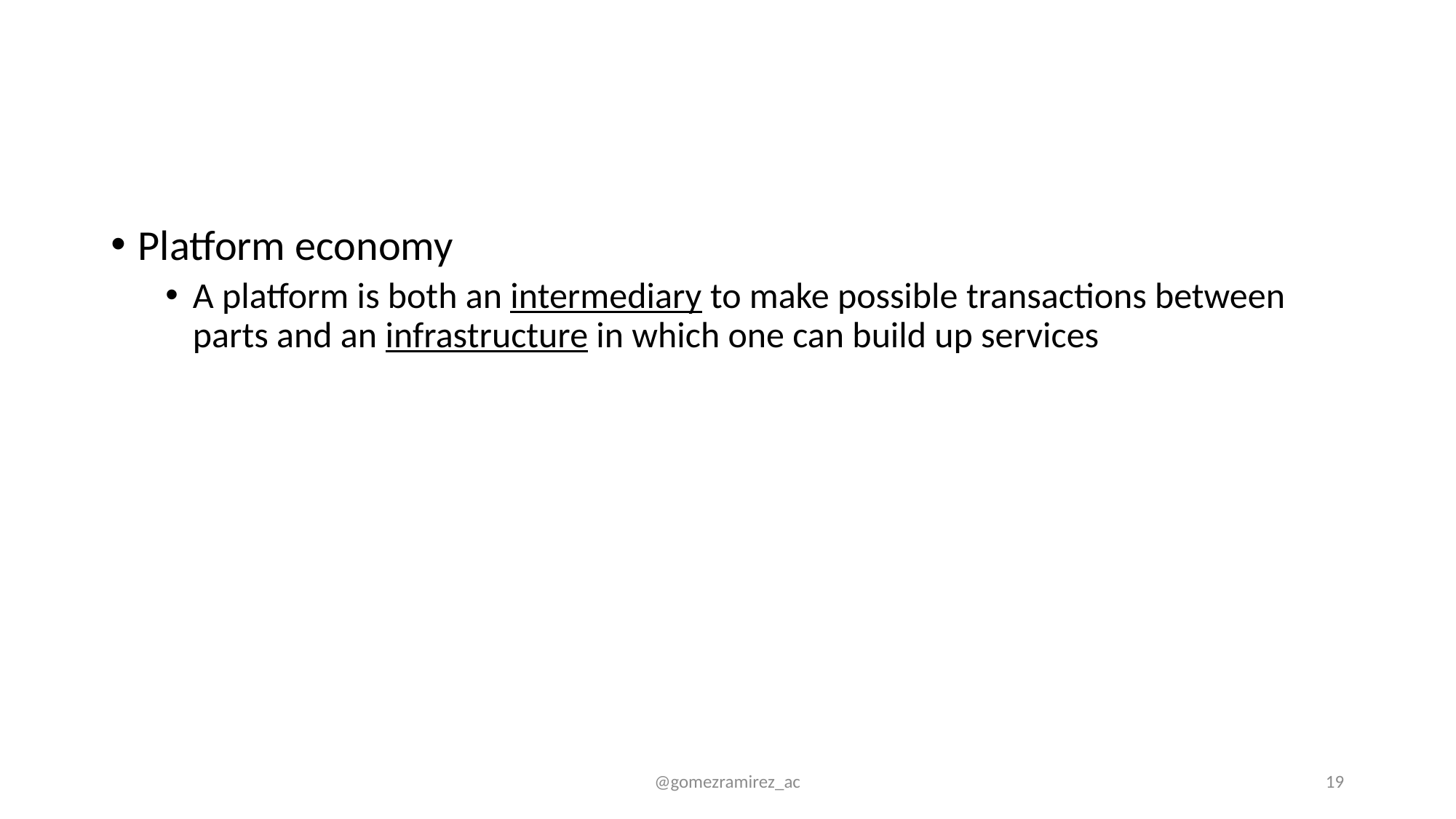

#
Platform economy
A platform is both an intermediary to make possible transactions between parts and an infrastructure in which one can build up services
@gomezramirez_ac
19